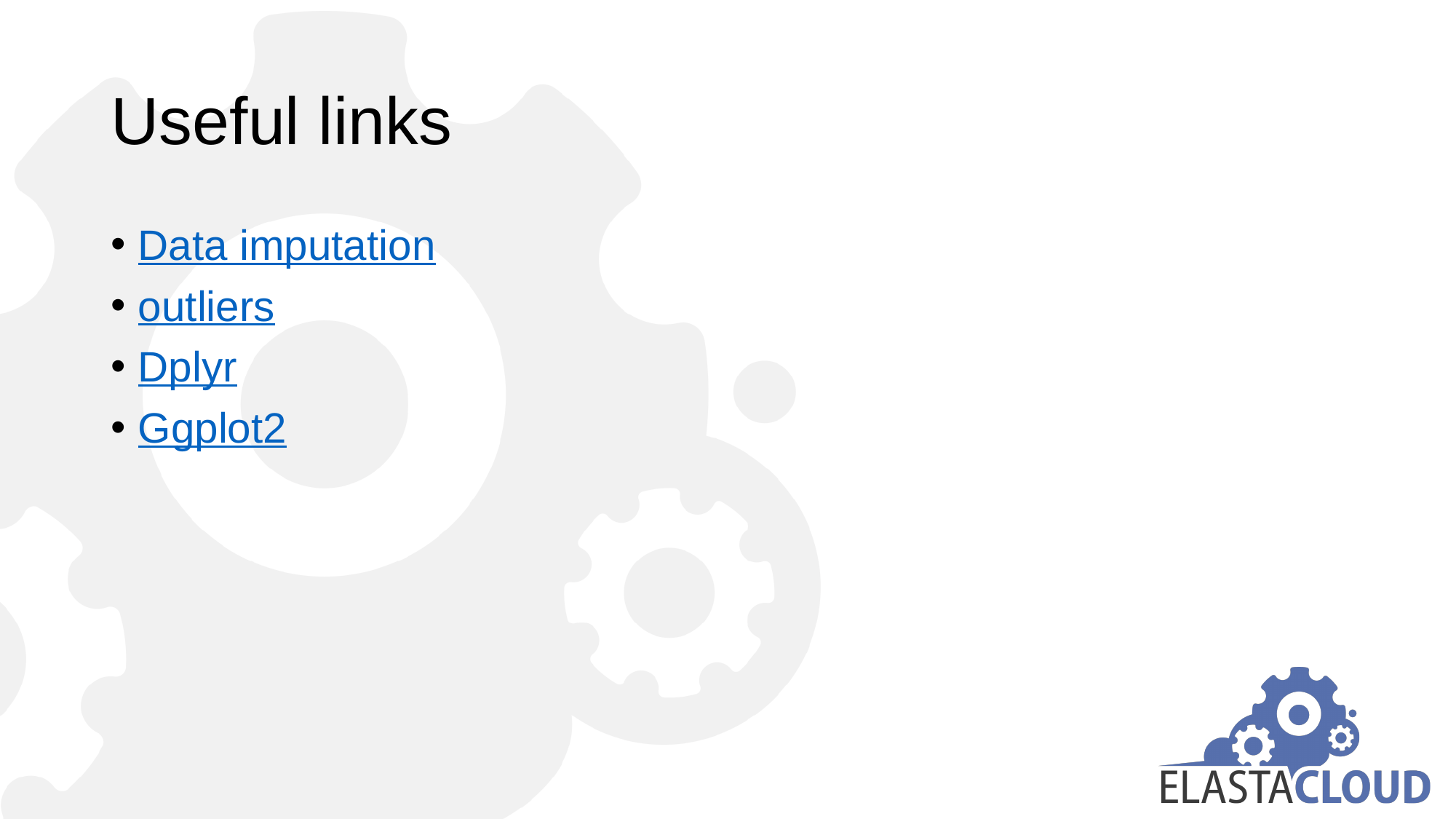

# Useful links
Data imputation
outliers
Dplyr
Ggplot2